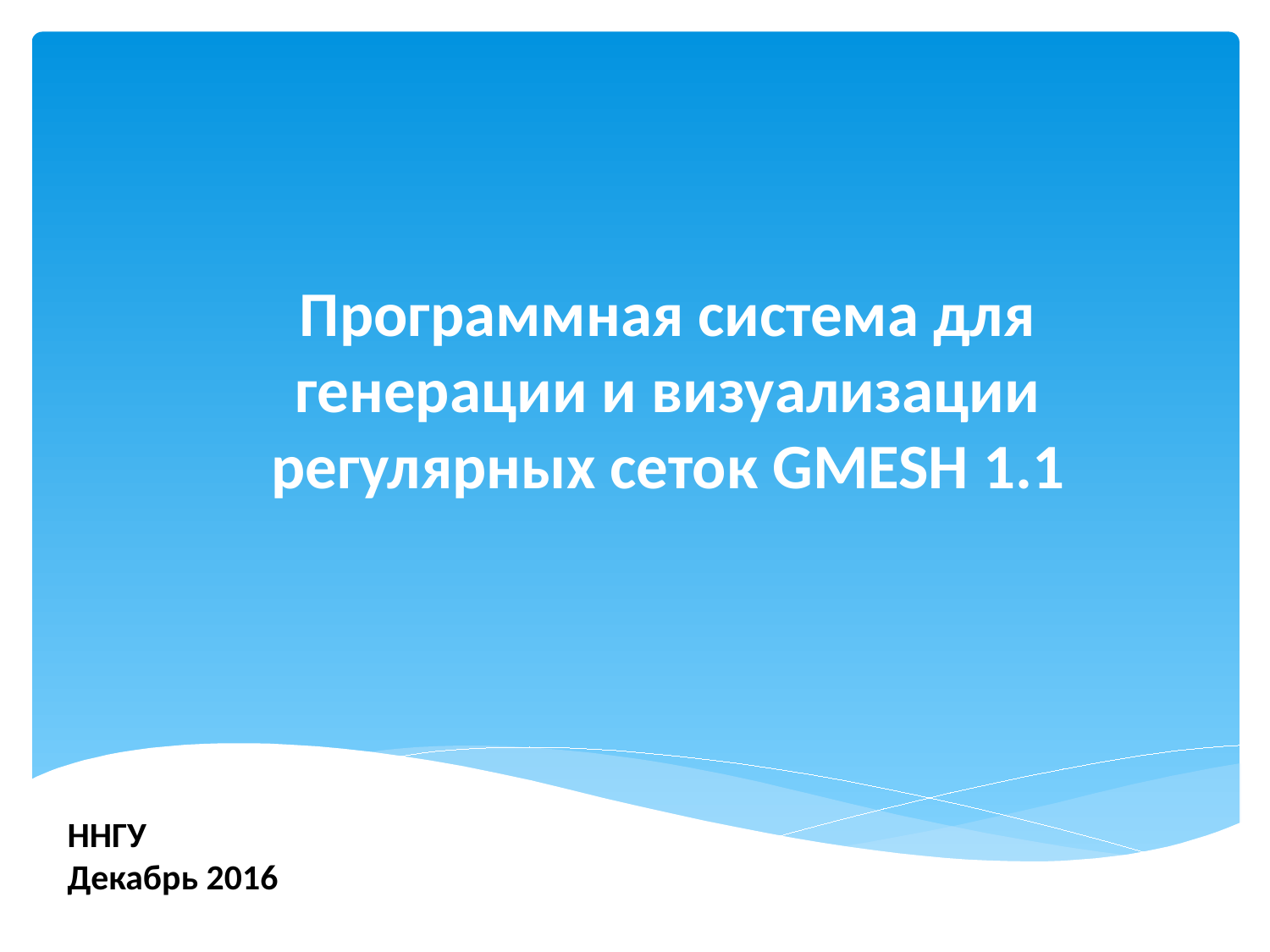

Программная система для генерации и визуализации регулярных сеток GMESH 1.1

ННГУ
Декабрь 2016